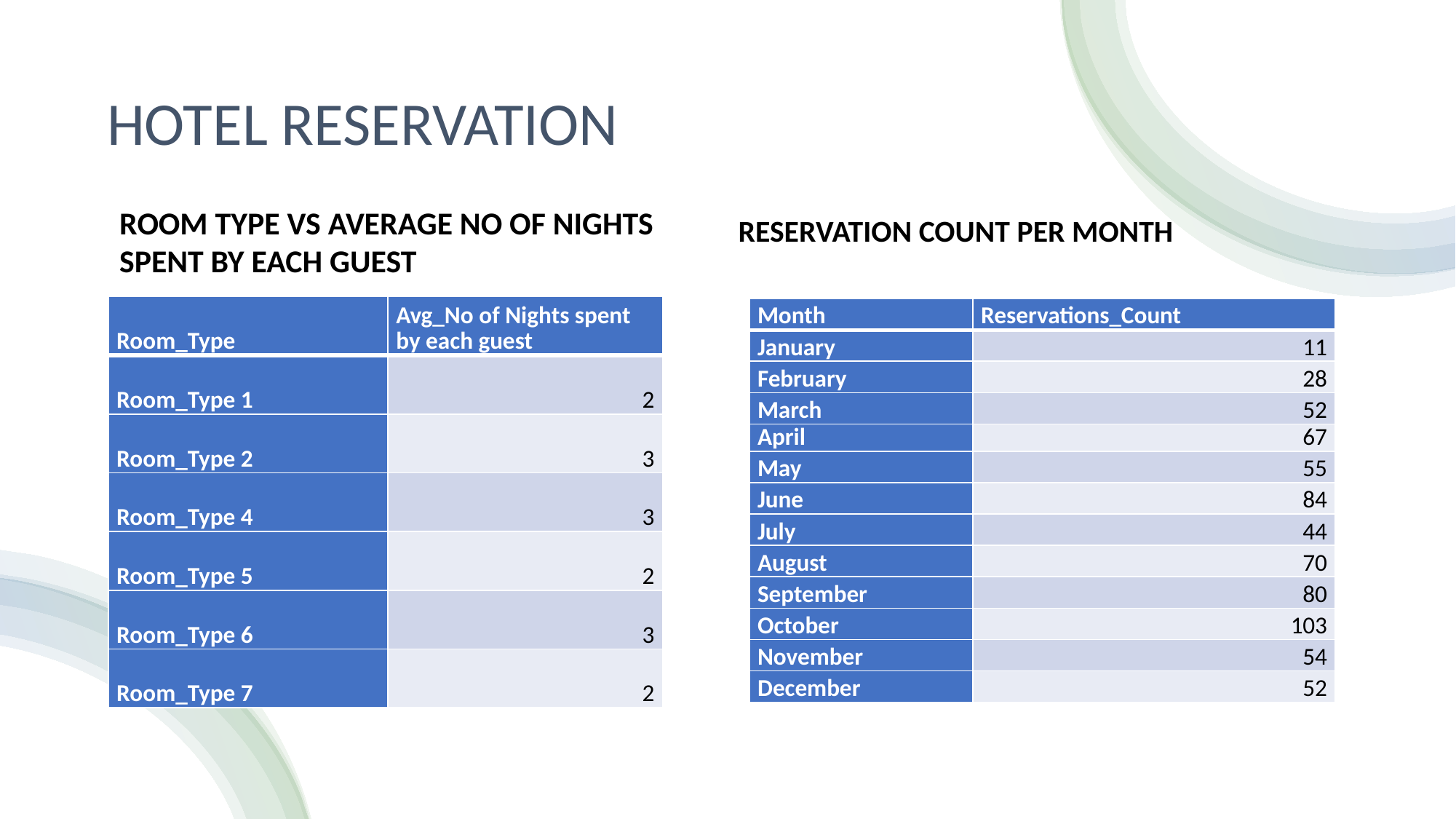

# HOTEL RESERVATION
ROOM TYPE VS AVERAGE NO OF NIGHTS SPENT BY EACH GUEST

RESERVATION COUNT PER MONTH
| Room\_Type | Avg\_No of Nights spent by each guest |
| --- | --- |
| Room\_Type 1 | 2 |
| Room\_Type 2 | 3 |
| Room\_Type 4 | 3 |
| Room\_Type 5 | 2 |
| Room\_Type 6 | 3 |
| Room\_Type 7 | 2 |
| Month | Reservations\_Count |
| --- | --- |
| January | 11 |
| February | 28 |
| March | 52 |
| April | 67 |
| May | 55 |
| June | 84 |
| July | 44 |
| August | 70 |
| September | 80 |
| October | 103 |
| November | 54 |
| December | 52 |